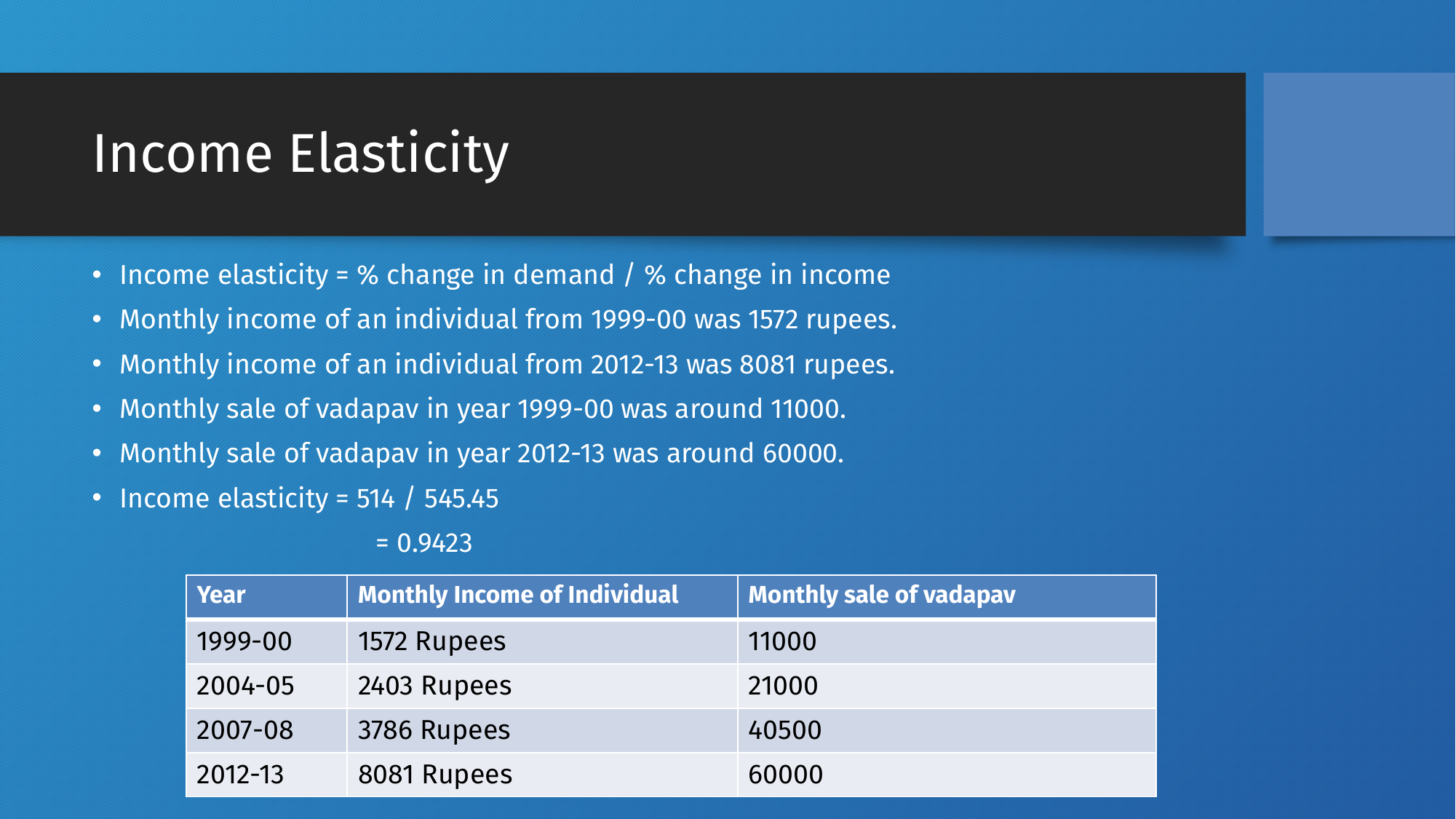

# Income Elasticity
Income elasticity = % change in demand / % change in income
Monthly income of an individual from 1999-00 was 1572 rupees.
Monthly income of an individual from 2012-13 was 8081 rupees.
Monthly sale of vadapav in year 1999-00 was around 11000.
Monthly sale of vadapav in year 2012-13 was around 60000.
Income elasticity = 514 / 545.45
		         = 0.9423

| Year | Monthly Income of Individual | Monthly sale of vadapav |
| --- | --- | --- |
| 1999-00 | 1572 Rupees | 11000 |
| 2004-05 | 2403 Rupees | 21000 |
| 2007-08 | 3786 Rupees | 40500 |
| 2012-13 | 8081 Rupees | 60000 |